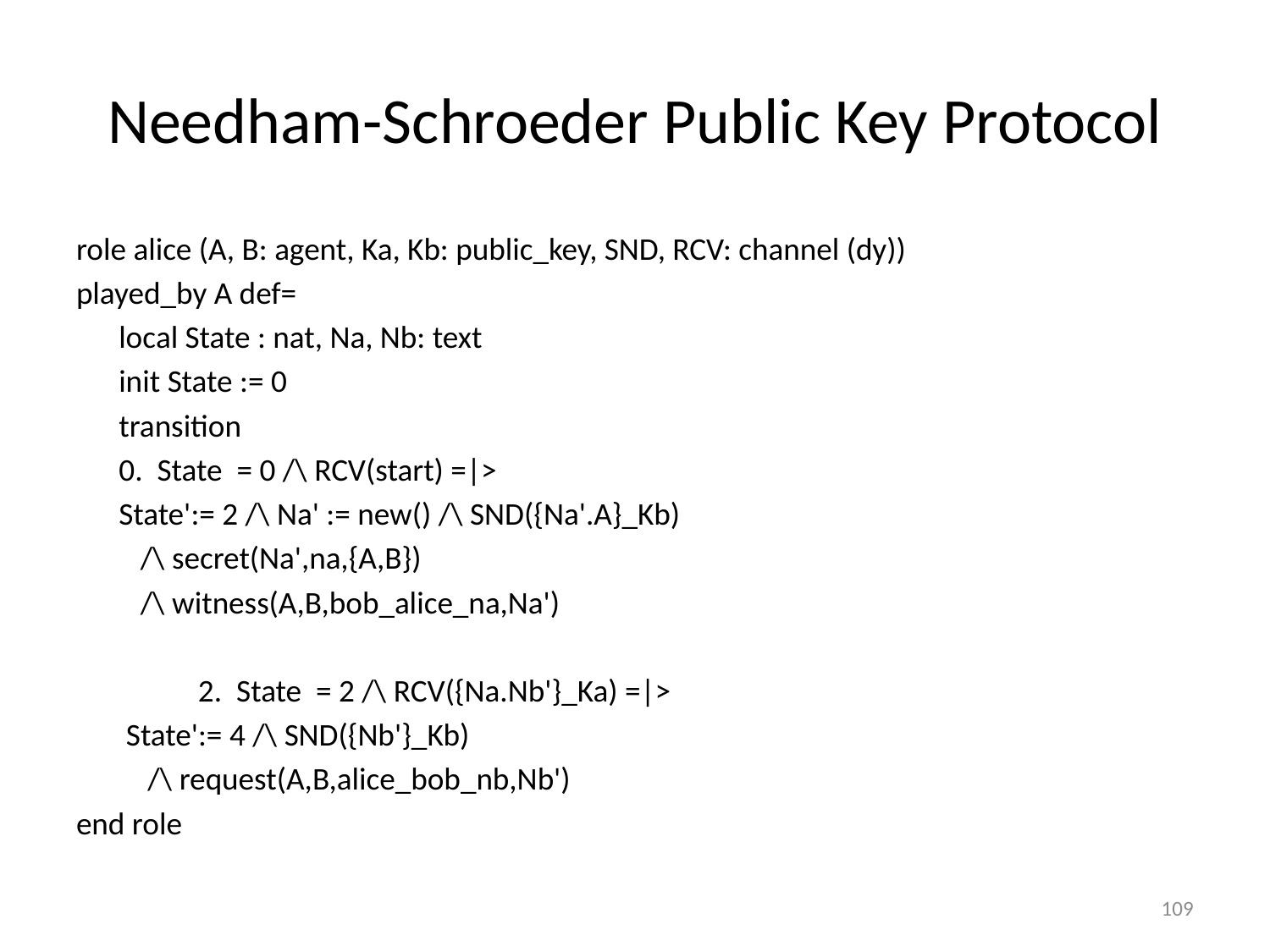

# Needham-Schroeder Public Key Protocol
role alice (A, B: agent, Ka, Kb: public_key, SND, RCV: channel (dy))
played_by A def=
  	local State : nat, Na, Nb: text
	init State := 0
  	transition
		0.  State  = 0 /\ RCV(start) =|>
			State':= 2 /\ Na' := new() /\ SND({Na'.A}_Kb)
			   /\ secret(Na',na,{A,B})
			   /\ witness(A,B,bob_alice_na,Na')

    	           2.  State  = 2 /\ RCV({Na.Nb'}_Ka) =|>
			 State':= 4 /\ SND({Nb'}_Kb)
			    /\ request(A,B,alice_bob_nb,Nb')
end role
109